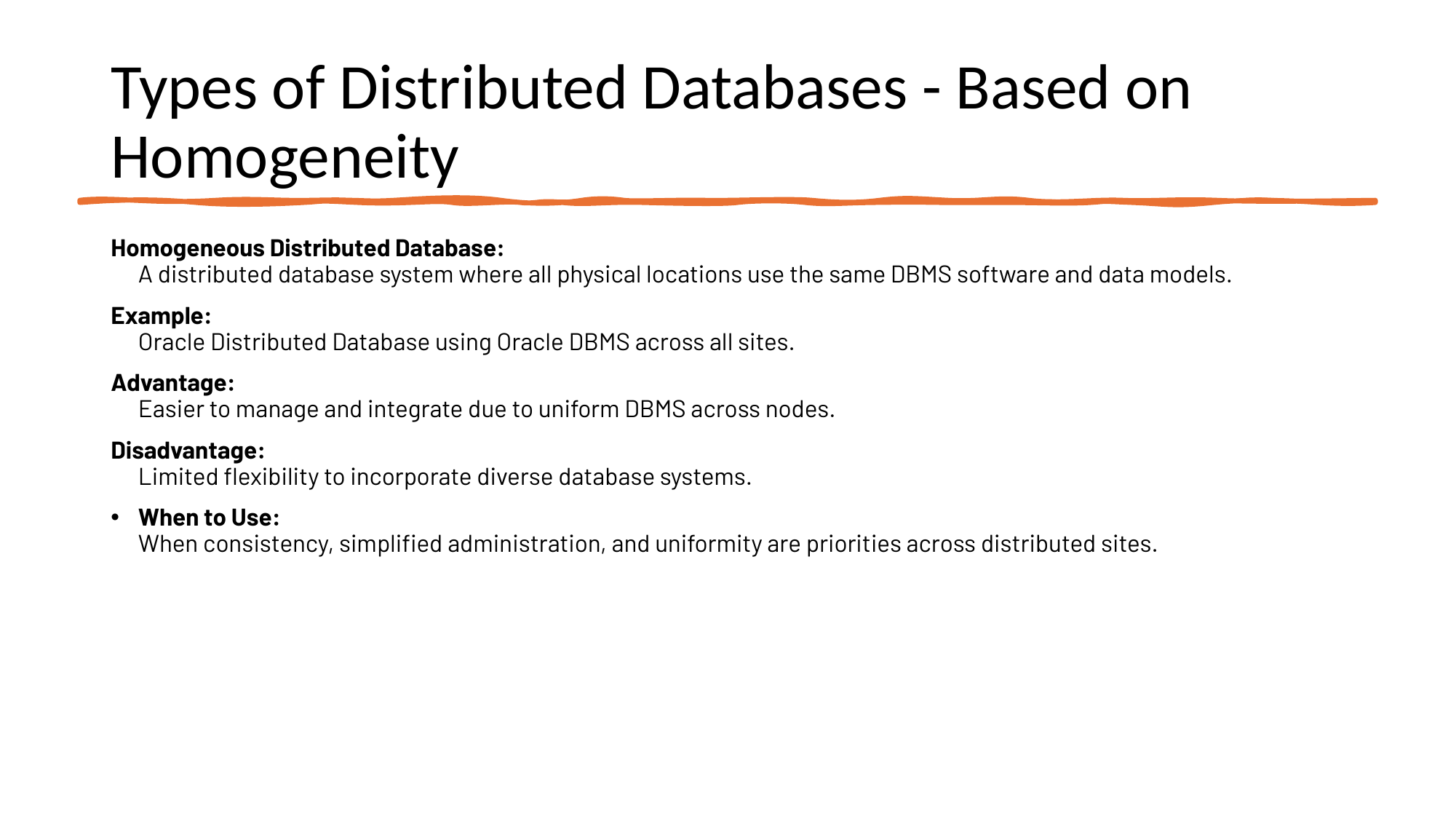

# Types of Distributed Databases - Based on Homogeneity

Homogeneous Distributed Database:
A distributed database system where all physical locations use the same DBMS software and data models.
Example:
Oracle Distributed Database using Oracle DBMS across all sites.
Advantage:
Easier to manage and integrate due to uniform DBMS across nodes.
Disadvantage:
Limited flexibility to incorporate diverse database systems.
When to Use:
When consistency, simplified administration, and uniformity are priorities across distributed sites.